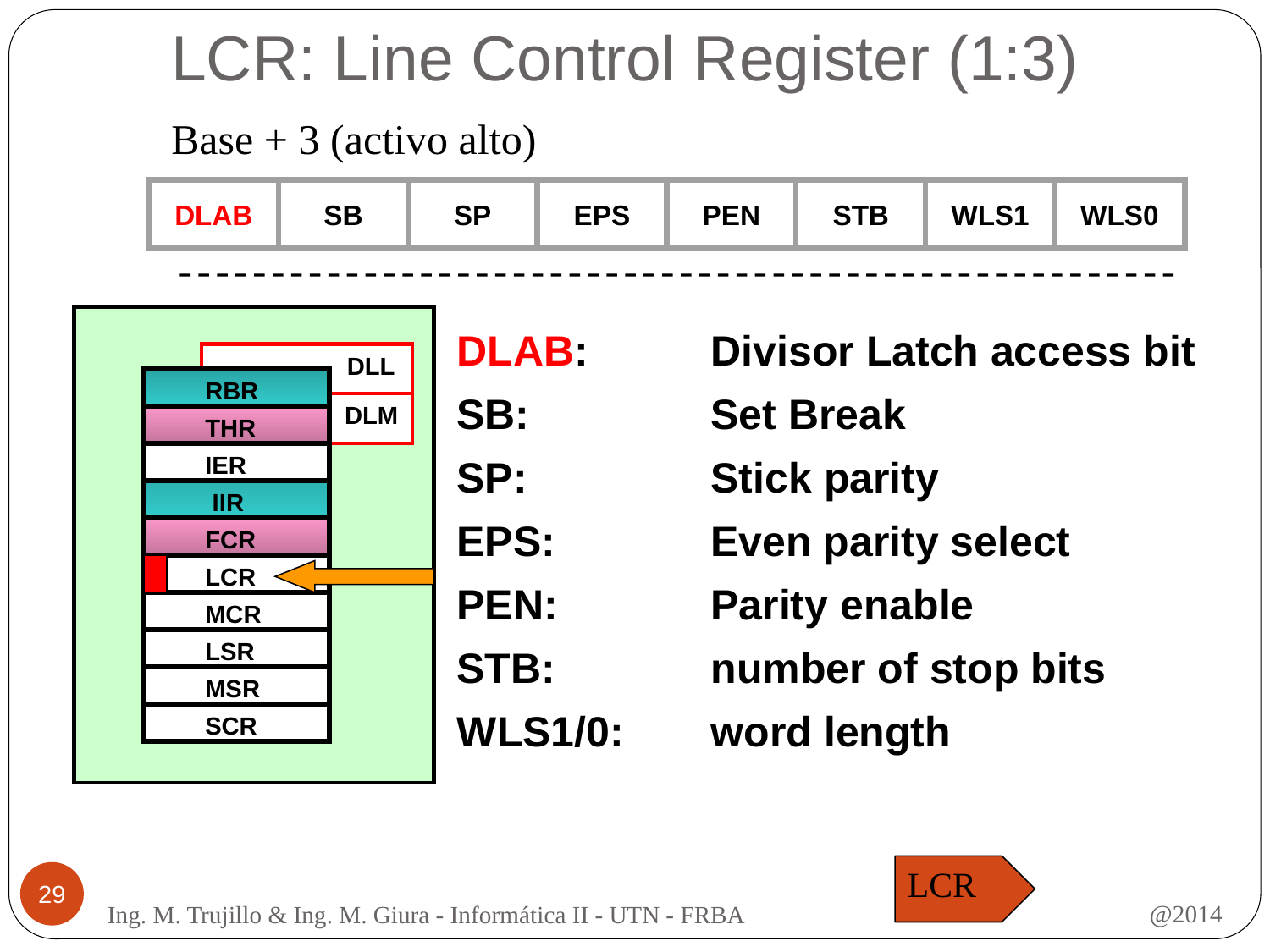

# LCR: Line Control Register (1:3)
Base + 3 (activo alto)

DLAB

SB

SP

EPS

PEN

STB

WLS1

WLS0

                   DLL
       RBR

       THR
       IER
        IIR

       FCR
       LCR
       MCR
       LSR
       MSR
       SCR
                 DLM

DLAB: 	Divisor Latch access bit
SB: 		Set Break
SP: 		Stick parity
EPS: 		Even parity select
PEN: 		Parity enable
STB: 		number of stop bits
WLS1/0: 	word length
LCR
29
@2014
Ing. M. Trujillo & Ing. M. Giura - Informática II - UTN - FRBA